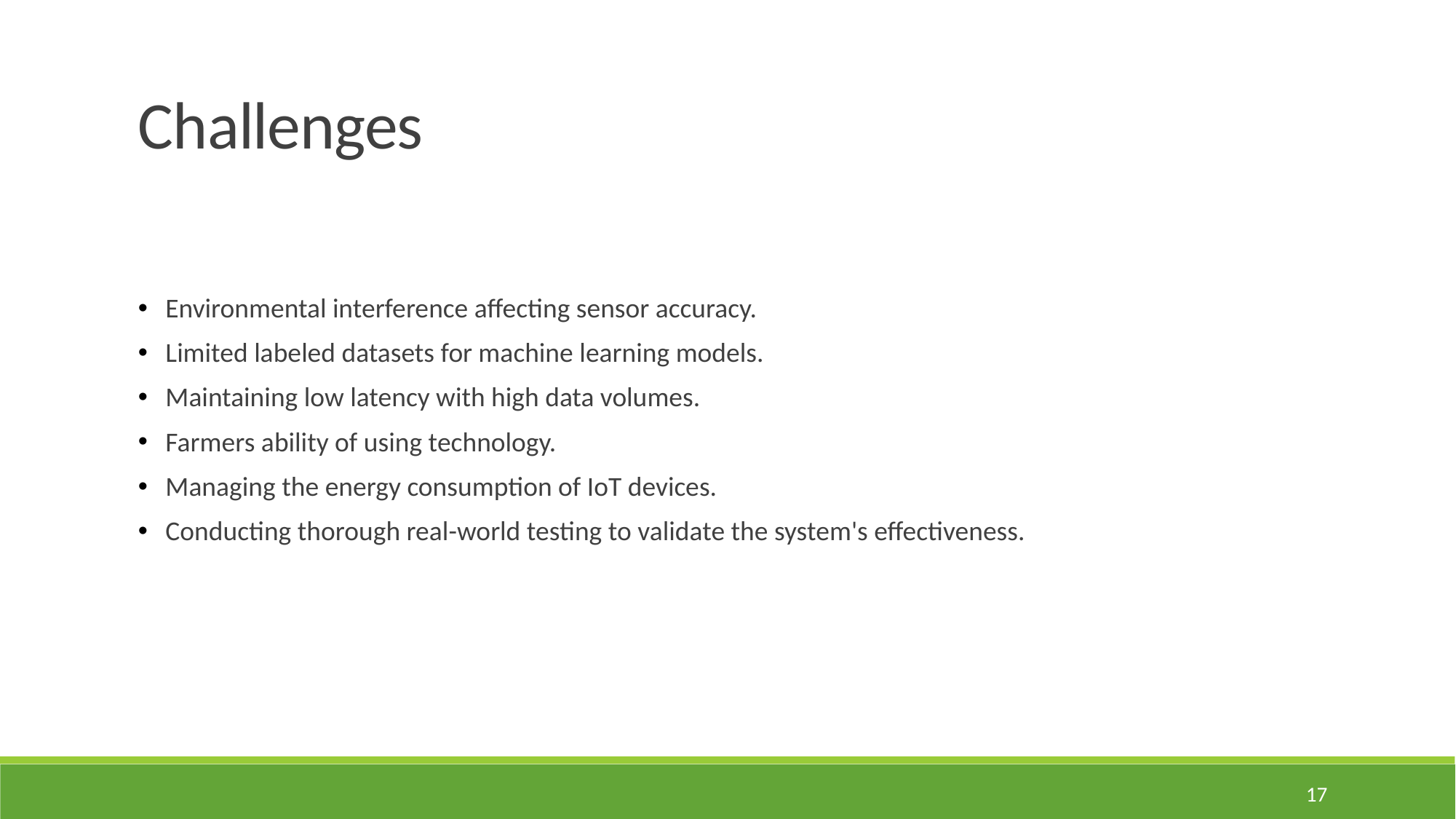

Challenges
Environmental interference affecting sensor accuracy.
Limited labeled datasets for machine learning models.
Maintaining low latency with high data volumes.
Farmers ability of using technology.
Managing the energy consumption of IoT devices.
Conducting thorough real-world testing to validate the system's effectiveness.
17